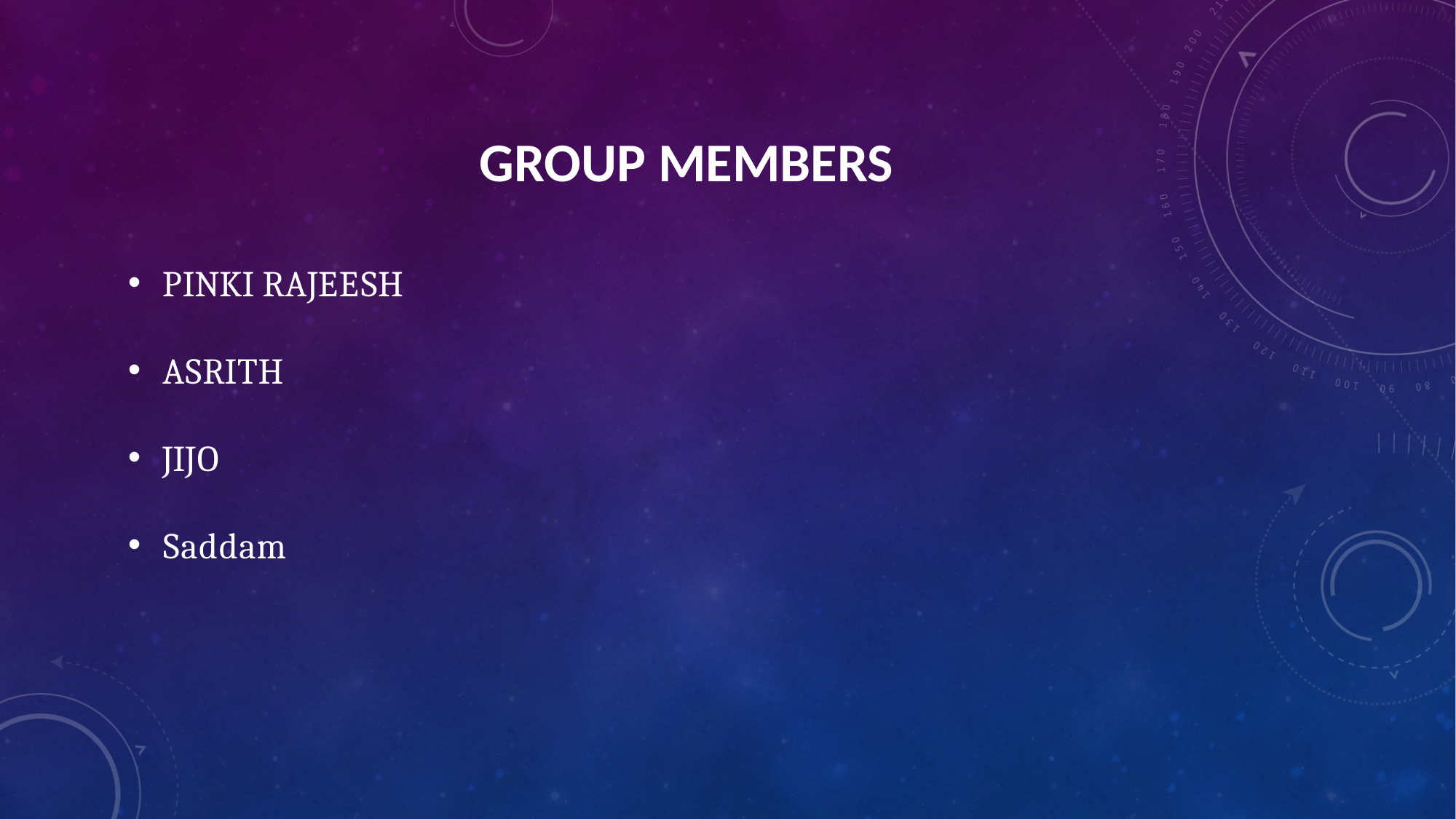

# GROUP MEMBERS
PINKI RAJEESH

ASRITH

JIJO

Saddam